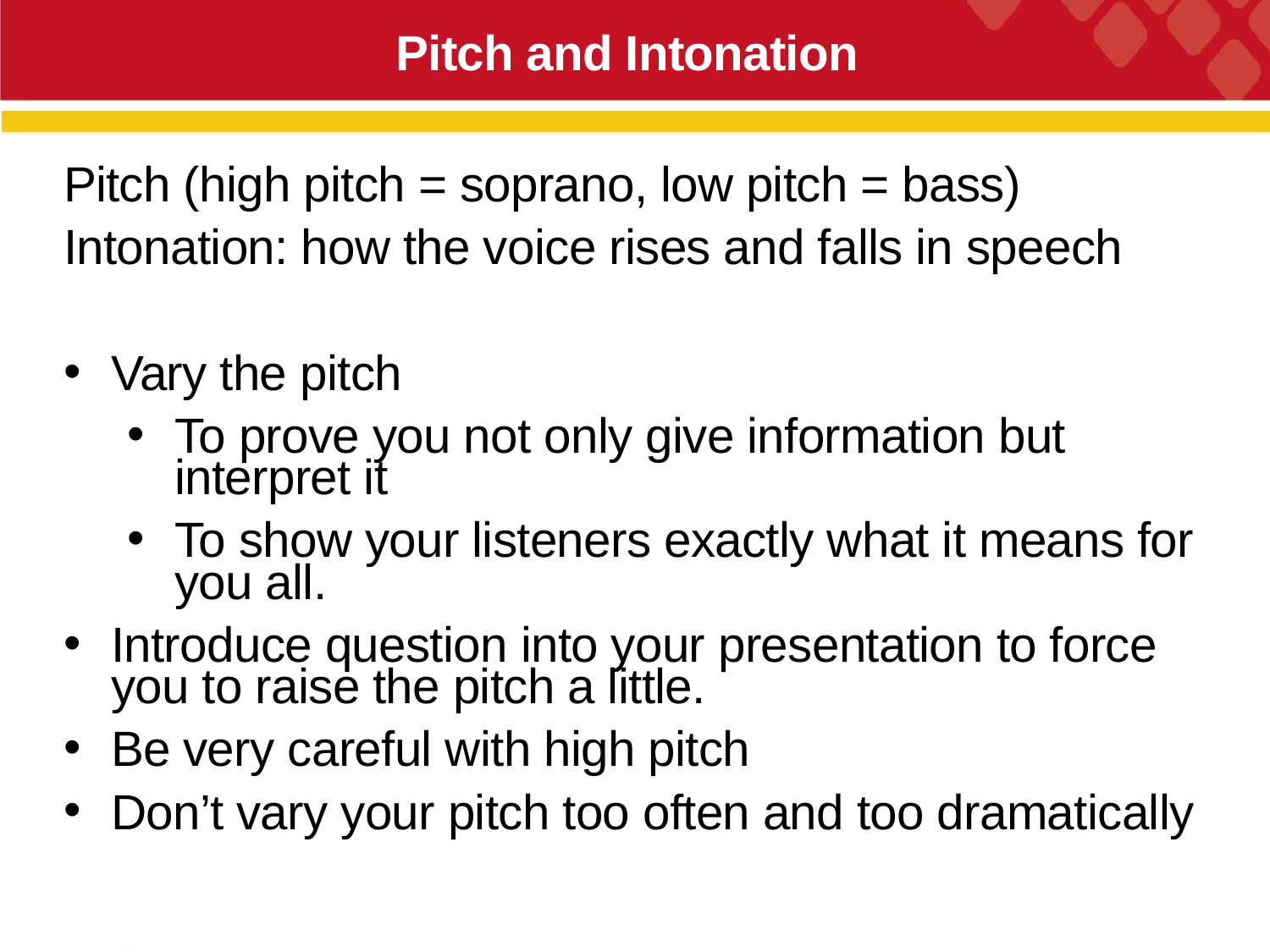

Pitch and Intonation
Pitch (high pitch = soprano, low pitch = bass)
Intonation: how the voice rises and falls in speech

Vary the pitch
To prove you not only give information but interpret it
To show your listeners exactly what it means for you all.
Introduce question into your presentation to force you to raise the pitch a little.
Be very careful with high pitch
Don’t vary your pitch too often and too dramatically